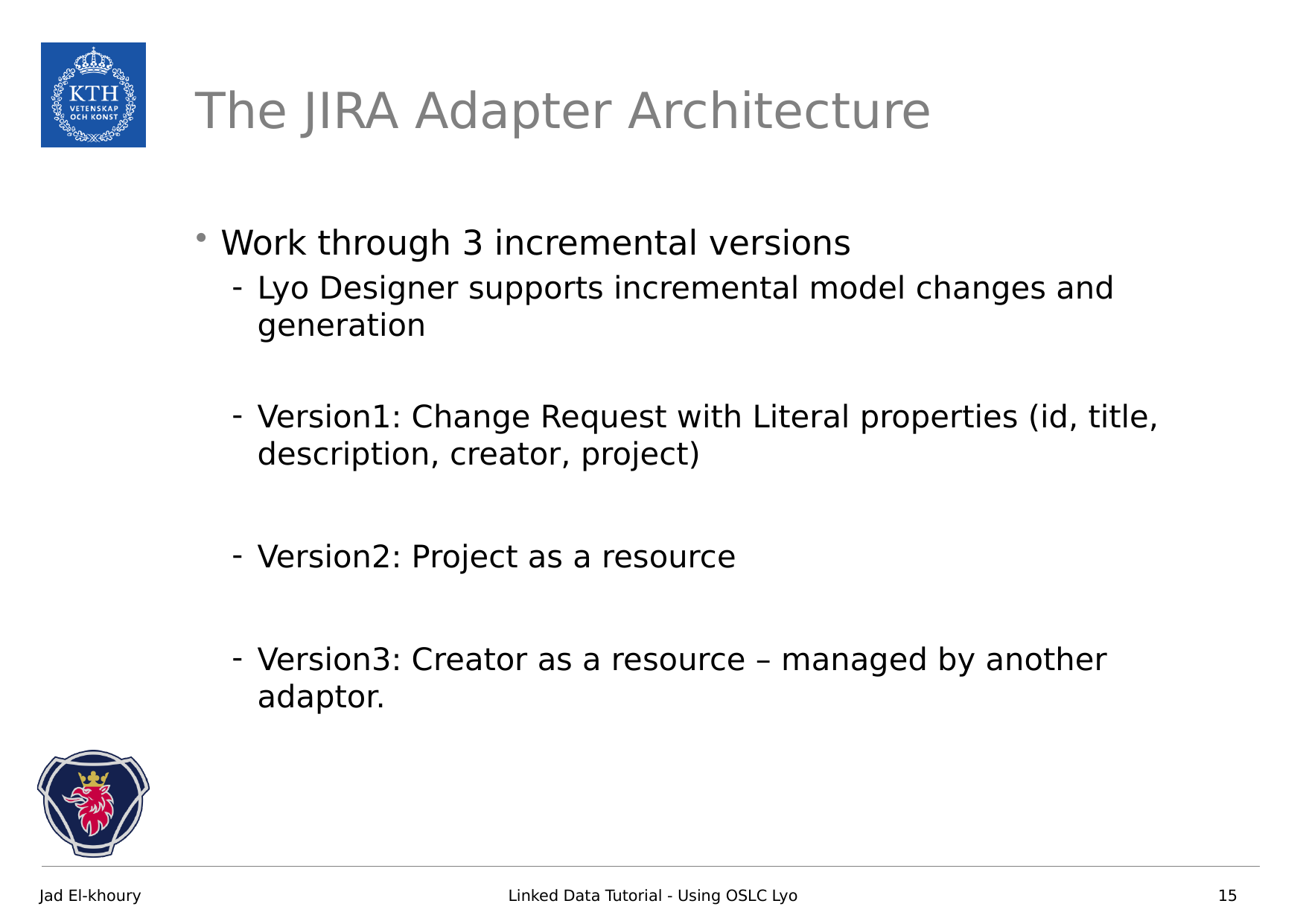

# The JIRA Adapter Architecture
Work through 3 incremental versions
Lyo Designer supports incremental model changes and generation

Version1: Change Request with Literal properties (id, title, description, creator, project)

Version2: Project as a resource

Version3: Creator as a resource – managed by another adaptor.

15